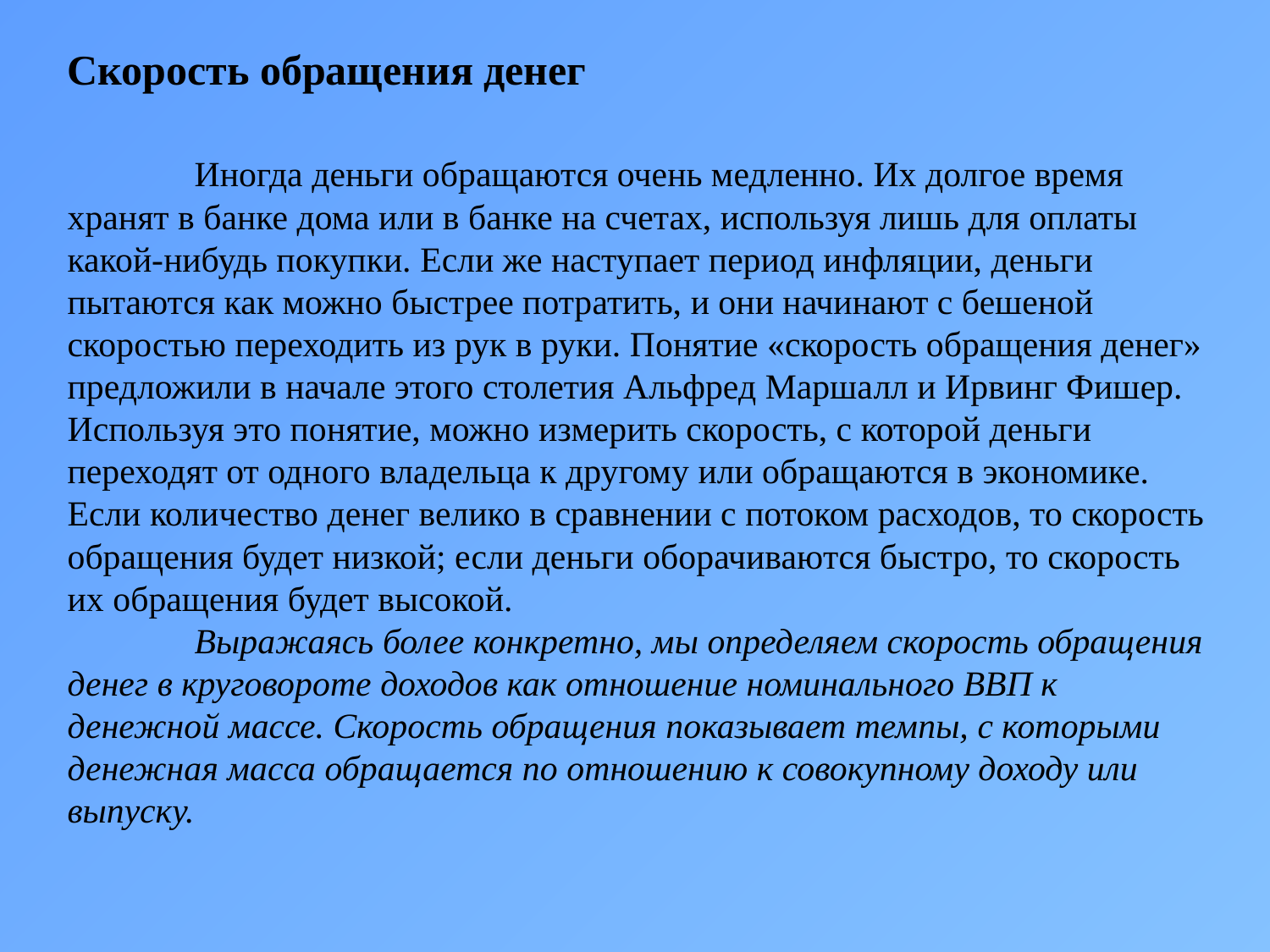

Скорость обращения денег

	Иногда деньги обращаются очень медленно. Их долгое время хранят в банке дома или в банке на счетах, используя лишь для оплаты какой-нибудь покупки. Если же наступает период инфляции, деньги пытаются как можно быстрее потратить, и они начинают с бешеной скоростью переходить из рук в руки. Понятие «скорость обращения денег» предложили в начале этого столетия Альфред Маршалл и Ирвинг Фишер. Используя это понятие, можно измерить скорость, с которой деньги переходят от одного владельца к другому или обращаются в экономике. Если количество денег велико в сравнении с потоком расходов, то скорость обращения будет низкой; если деньги оборачиваются быстро, то скорость их обращения будет высокой.
	Выражаясь более конкретно, мы определяем скорость обращения денег в круговороте доходов как отношение номинального ВВП к денежной массе. Скорость обращения показывает темпы, с которыми денежная масса обращается по отношению к совокупному доходу или выпуску.